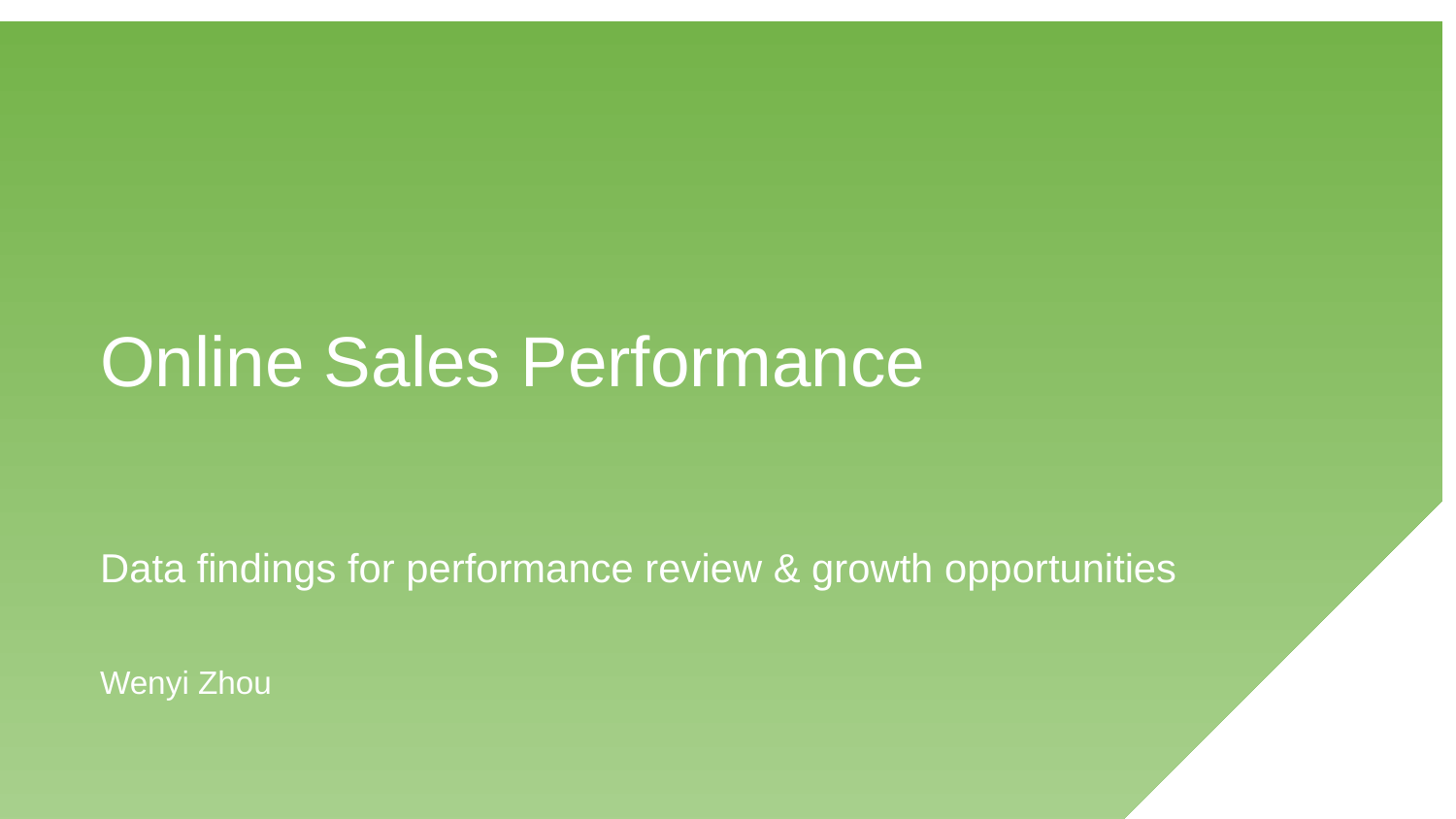

Online Sales Performance
Data findings for performance review & growth opportunities
Wenyi Zhou